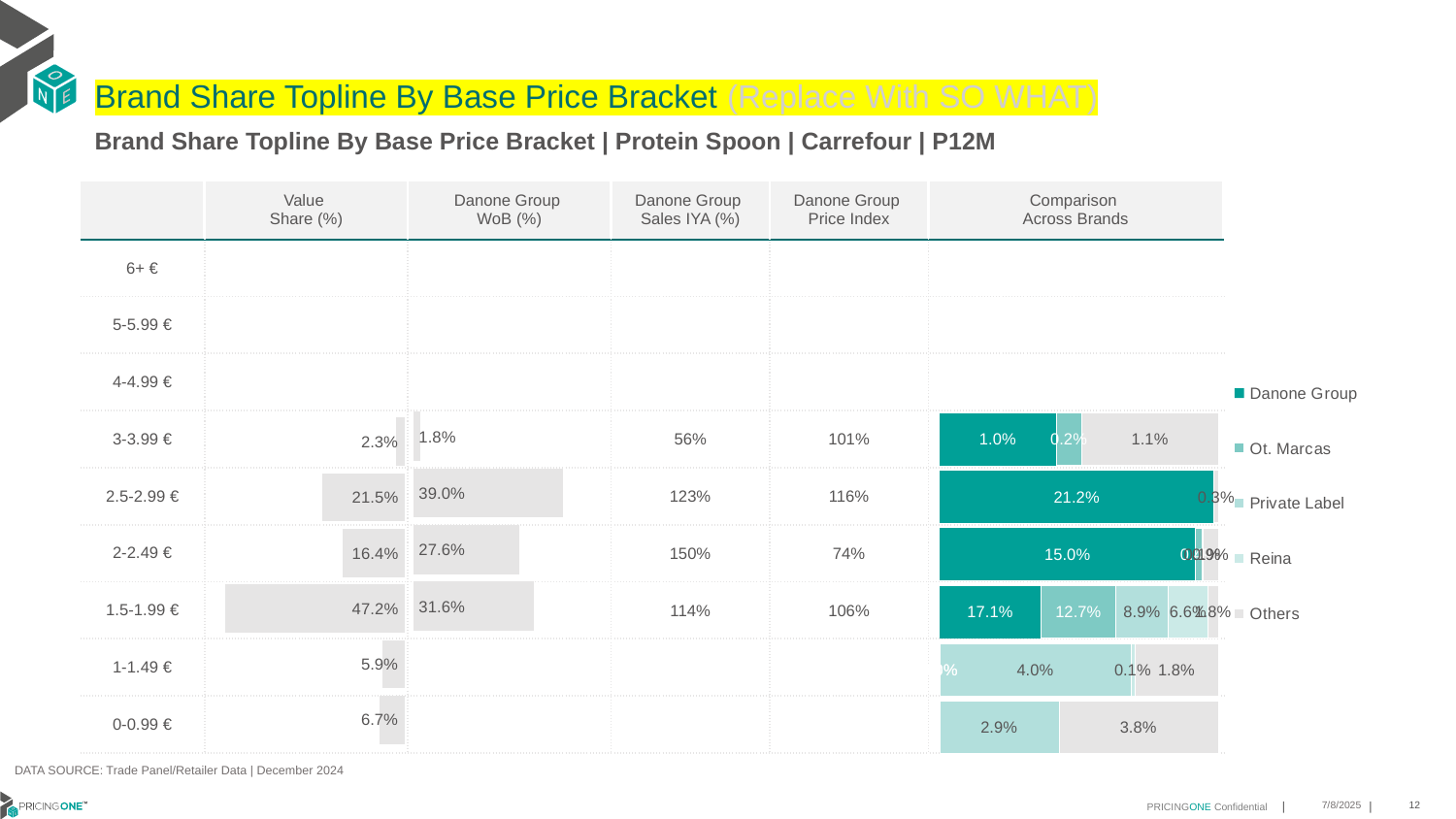

# Brand Share Topline By Base Price Bracket (Replace With SO WHAT)
Brand Share Topline By Base Price Bracket | Protein Spoon | Carrefour | P12M
|  | Value Share (%) | Danone Group WoB (%) | Danone Group Sales IYA (%) | Danone Group Price Index | Comparison Across Brands |
| --- | --- | --- | --- | --- | --- |
| 6+ € |  |  |  |  |  |
| 5-5.99 € |  |  |  |  |  |
| 4-4.99 € |  |  |  |  |  |
| 3-3.99 € |  |  | 56% | 101% |  |
| 2.5-2.99 € |  |  | 123% | 116% |  |
| 2-2.49 € |  |  | 150% | 74% |  |
| 1.5-1.99 € |  |  | 114% | 106% |  |
| 1-1.49 € |  |  |  |  |  |
| 0-0.99 € |  |  |  |  |  |

### Chart

| Category | Danone Group | Ot. Marcas | Private Label | Reina | Others |
|---|---|---|---|---|---|
| 6+ € | None | None | None | None | None |
| 5-5.99 € | None | None | None | None | None |
| 4-4.99 € | None | None | None | None | None |
| 3-3.99 € | 0.009603308516522413 | 0.002082766988467167 | None | None | 0.011241205943768314 |
| 2.5-2.99 € | 0.21207096110051918 | None | None | None | 0.0033981123882178845 |
| 2-2.49 € | 0.15013423399119608 | 0.003650521875186532 | None | 0.0007557599594417172 | 0.009049510699631242 |
| 1.5-1.99 € | 0.17146724114443948 | 0.12694797799010005 | 0.08864470876894917 | 0.06645297378889013 | 0.01824302092519566 |
| 1-1.49 € | 4.656013465985662e-05 | 7.601654638343938e-06 | 0.04039907995791793 | 0.0008208059360630012 | 0.017668145793170897 |
| 0-0.99 € | None | None | 0.028853289533981426 | None | 0.03843353393927159 |

### Chart

| Category | Value Share |
|---|---|
|  | None |

### Chart

| Category | Brand WoB % |
|---|---|
|  | None |
DATA SOURCE: Trade Panel/Retailer Data | December 2024

7/8/2025
12